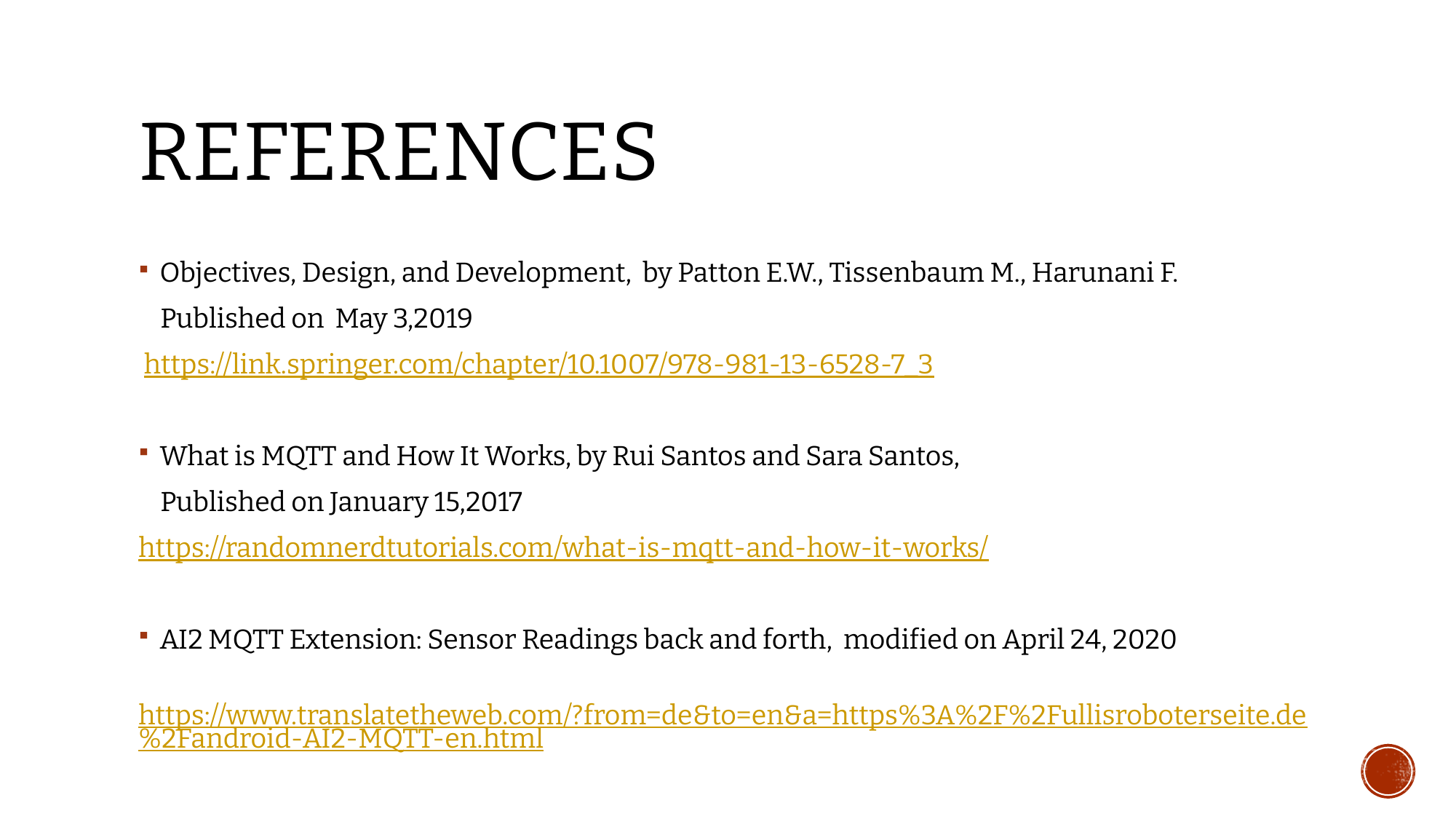

# references
Objectives, Design, and Development,  by Patton E.W., Tissenbaum M., Harunani F.
    Published on  May 3,2019
 https://link.springer.com/chapter/10.1007/978-981-13-6528-7_3

What is MQTT and How It Works, by Rui Santos and Sara Santos,
    Published on January 15,2017
https://randomnerdtutorials.com/what-is-mqtt-and-how-it-works/

AI2 MQTT Extension: Sensor Readings back and forth,  modified on April 24, 2020
 https://www.translatetheweb.com/?from=de&to=en&a=https%3A%2F%2Fullisroboterseite.de%2Fandroid-AI2-MQTT-en.html